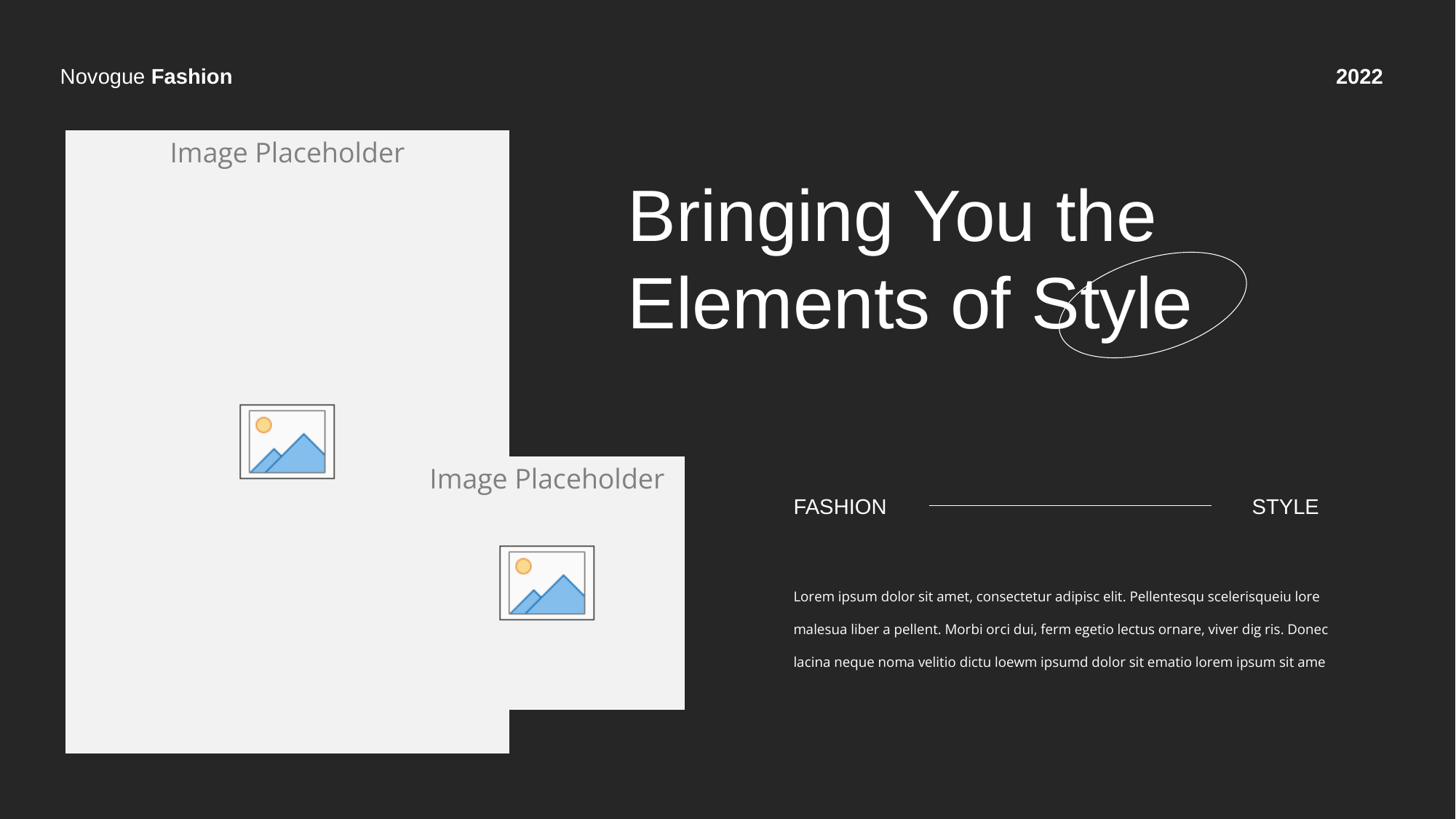

Novogue Fashion
2022

Bringing You the Elements of Style

STYLE
FASHION
Lorem ipsum dolor sit amet, consectetur adipisc elit. Pellentesqu scelerisqueiu lore malesua liber a pellent. Morbi orci dui, ferm egetio lectus ornare, viver dig ris. Donec lacina neque noma velitio dictu loewm ipsumd dolor sit ematio lorem ipsum sit ame